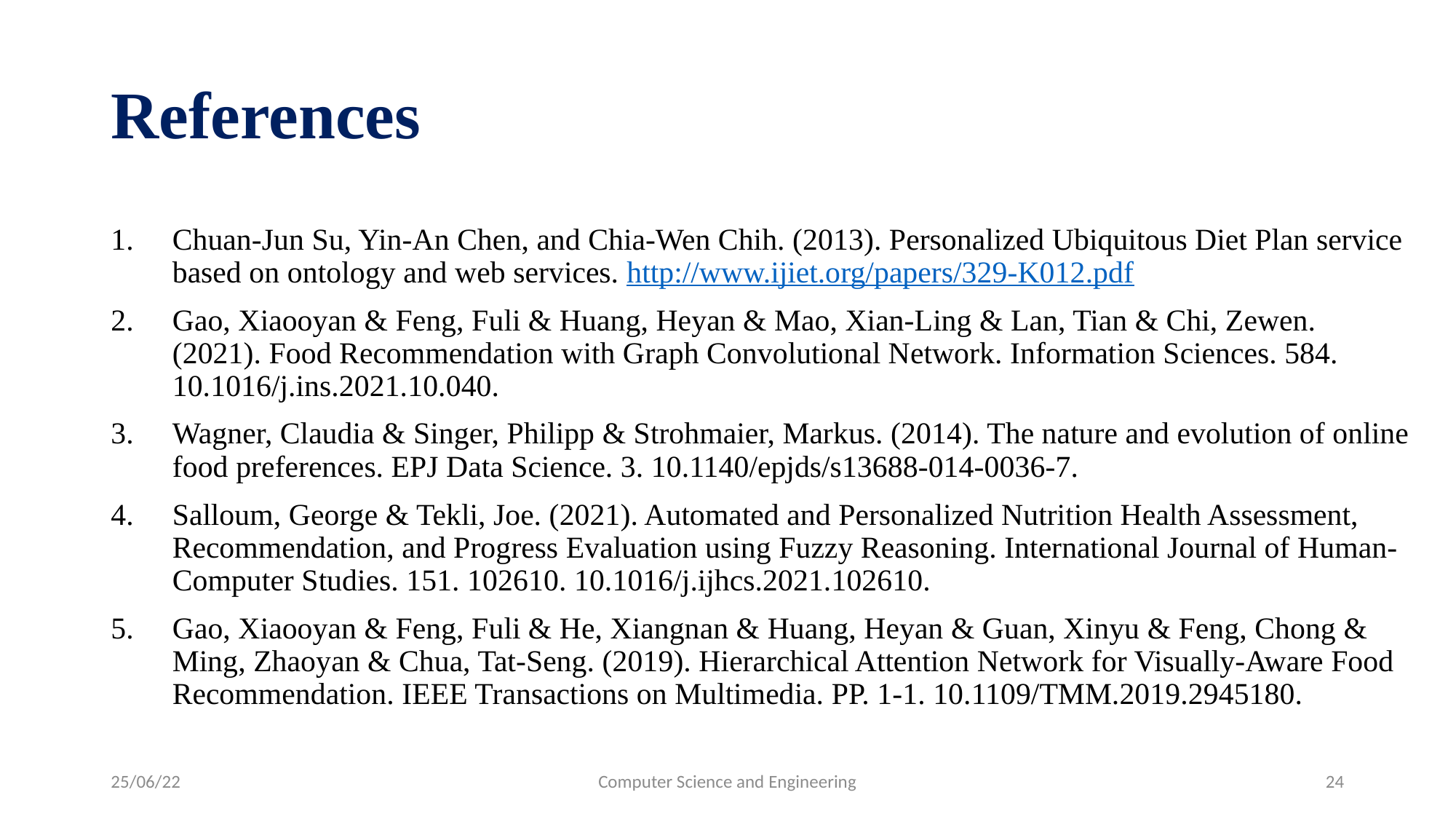

# References
Chuan-Jun Su, Yin-An Chen, and Chia-Wen Chih. (2013). Personalized Ubiquitous Diet Plan service based on ontology and web services. http://www.ijiet.org/papers/329-K012.pdf
Gao, Xiaooyan & Feng, Fuli & Huang, Heyan & Mao, Xian-Ling & Lan, Tian & Chi, Zewen. (2021). Food Recommendation with Graph Convolutional Network. Information Sciences. 584. 10.1016/j.ins.2021.10.040.
Wagner, Claudia & Singer, Philipp & Strohmaier, Markus. (2014). The nature and evolution of online food preferences. EPJ Data Science. 3. 10.1140/epjds/s13688-014-0036-7.
Salloum, George & Tekli, Joe. (2021). Automated and Personalized Nutrition Health Assessment, Recommendation, and Progress Evaluation using Fuzzy Reasoning. International Journal of Human-Computer Studies. 151. 102610. 10.1016/j.ijhcs.2021.102610.
Gao, Xiaooyan & Feng, Fuli & He, Xiangnan & Huang, Heyan & Guan, Xinyu & Feng, Chong & Ming, Zhaoyan & Chua, Tat-Seng. (2019). Hierarchical Attention Network for Visually-Aware Food Recommendation. IEEE Transactions on Multimedia. PP. 1-1. 10.1109/TMM.2019.2945180.
25/06/22
Computer Science and Engineering
24